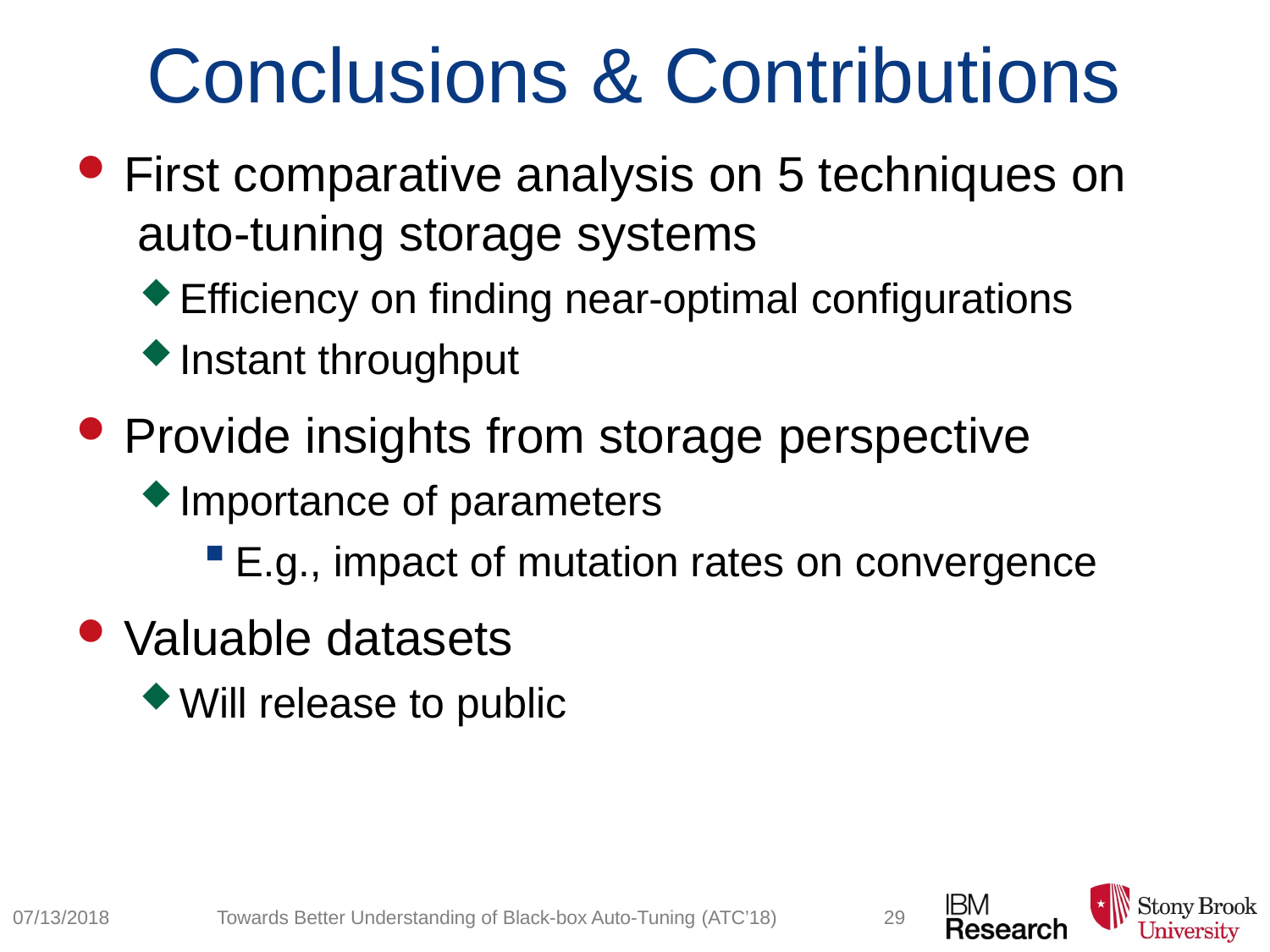

# Conclusions & Contributions
First comparative analysis on 5 techniques on  auto-tuning storage systems
Efficiency on finding near-optimal configurations
Instant throughput
Provide insights from storage perspective
Importance of parameters
E.g., impact of mutation rates on convergence
Valuable datasets
Will release to public
07/13/2018
Towards Better Understanding of Black-box Auto-Tuning (ATC’18)
29